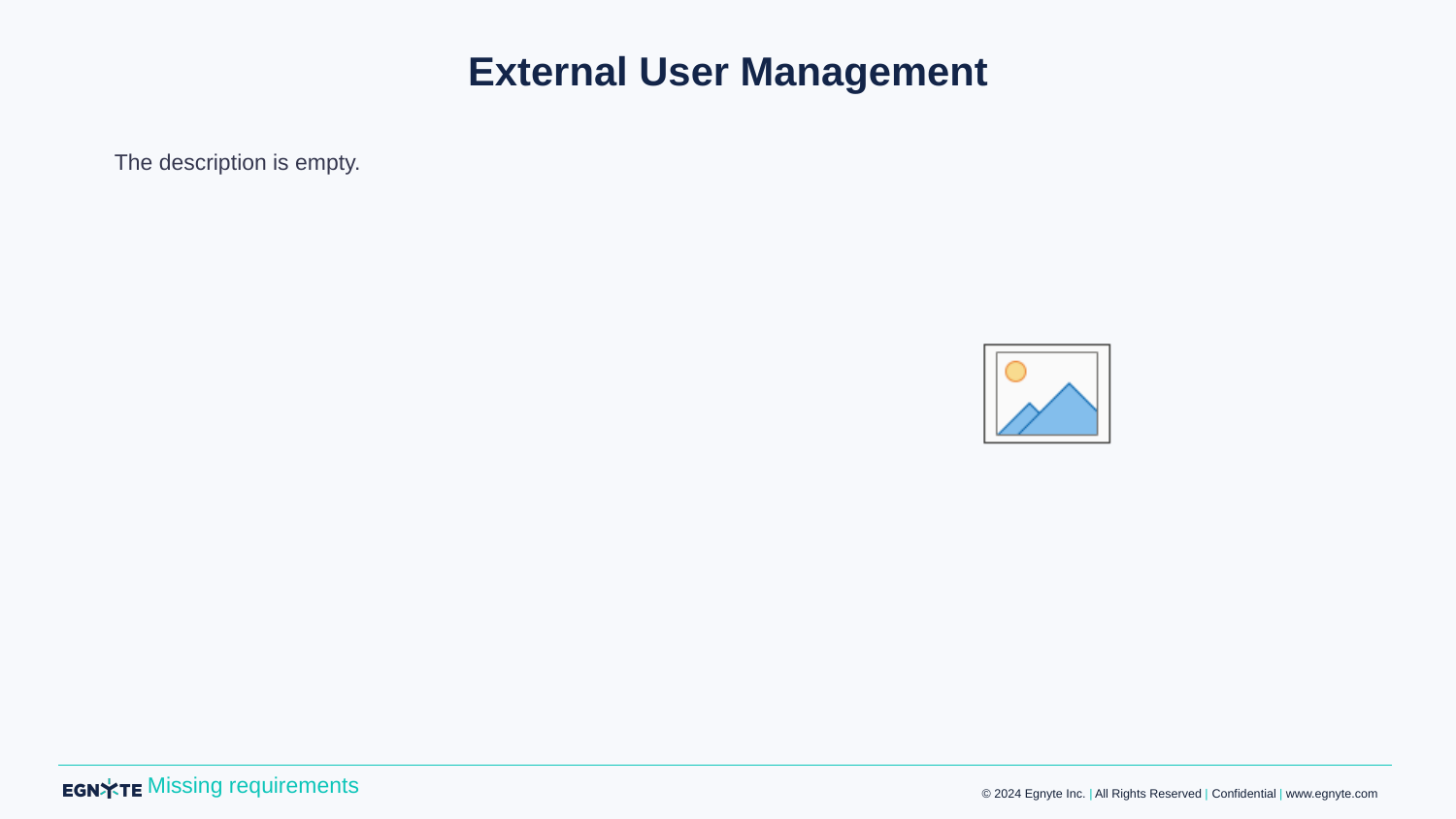

# External User Management

The description is empty.

Missing requirements